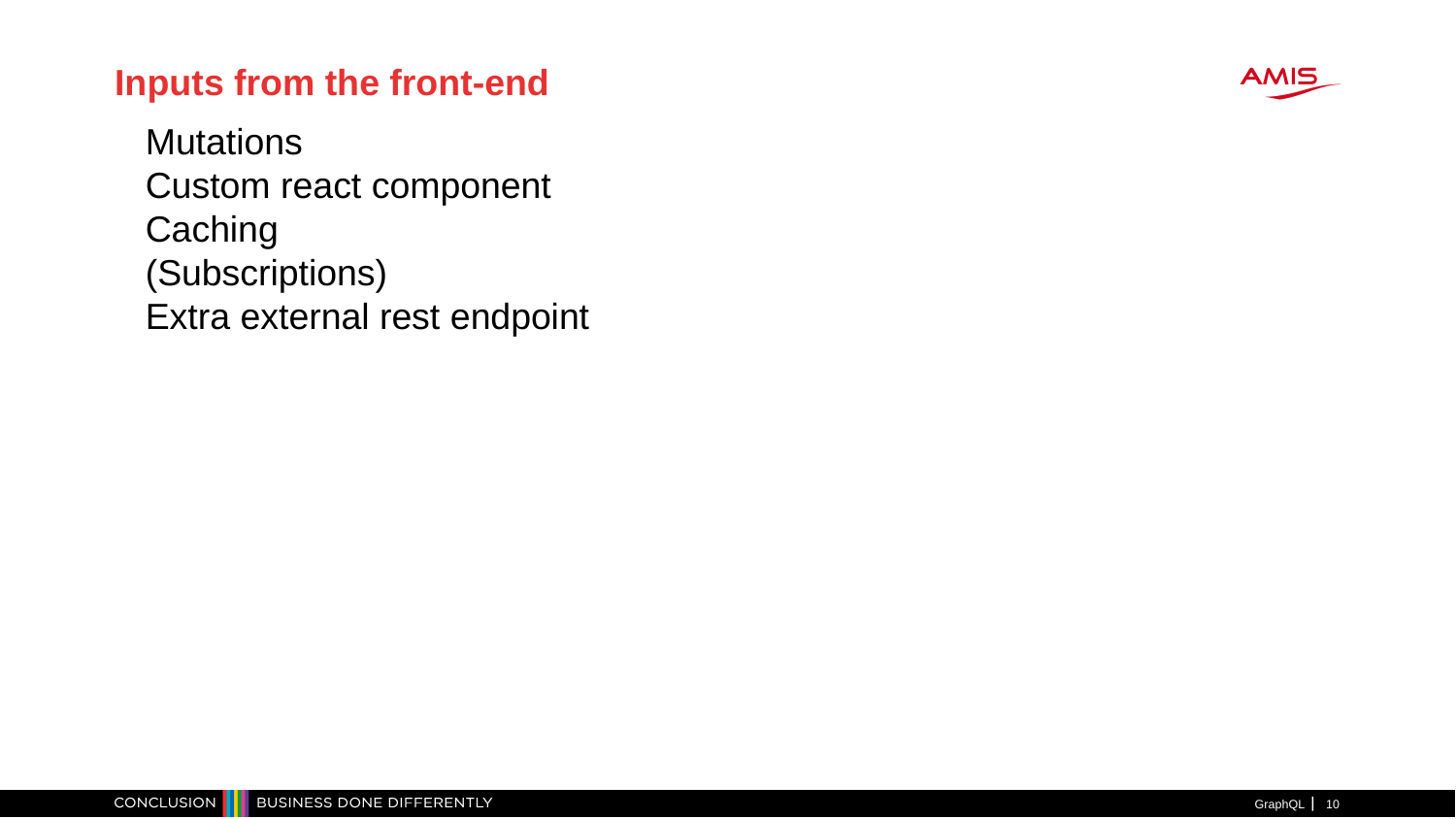

Inputs from the front-end

Mutations
Custom react component
Caching
(Subscriptions)
Extra external rest endpoint
GraphQL
10